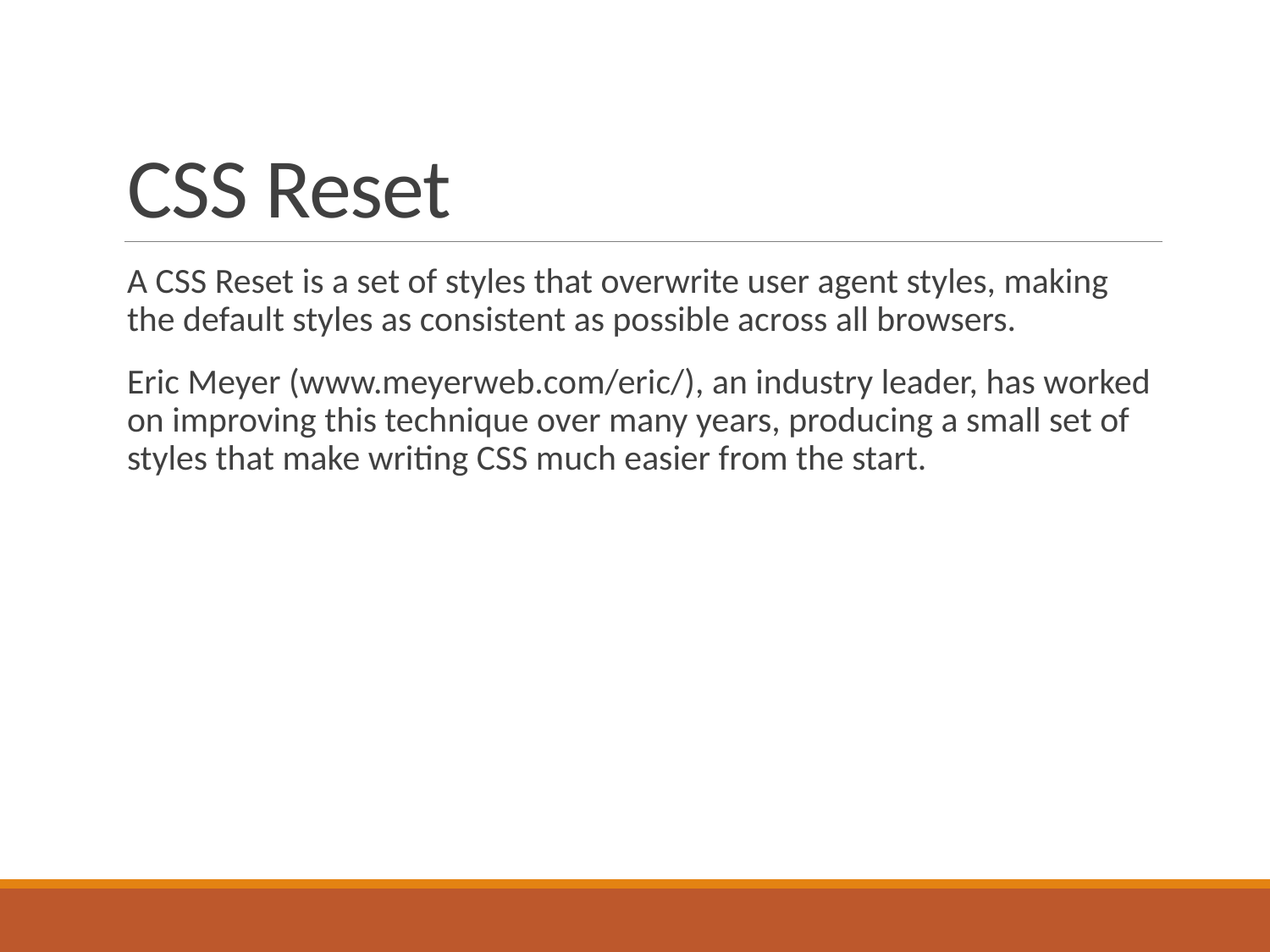

# CSS Reset
A CSS Reset is a set of styles that overwrite user agent styles, making the default styles as consistent as possible across all browsers.
Eric Meyer (www.meyerweb.com/eric/), an industry leader, has worked on improving this technique over many years, producing a small set of styles that make writing CSS much easier from the start.